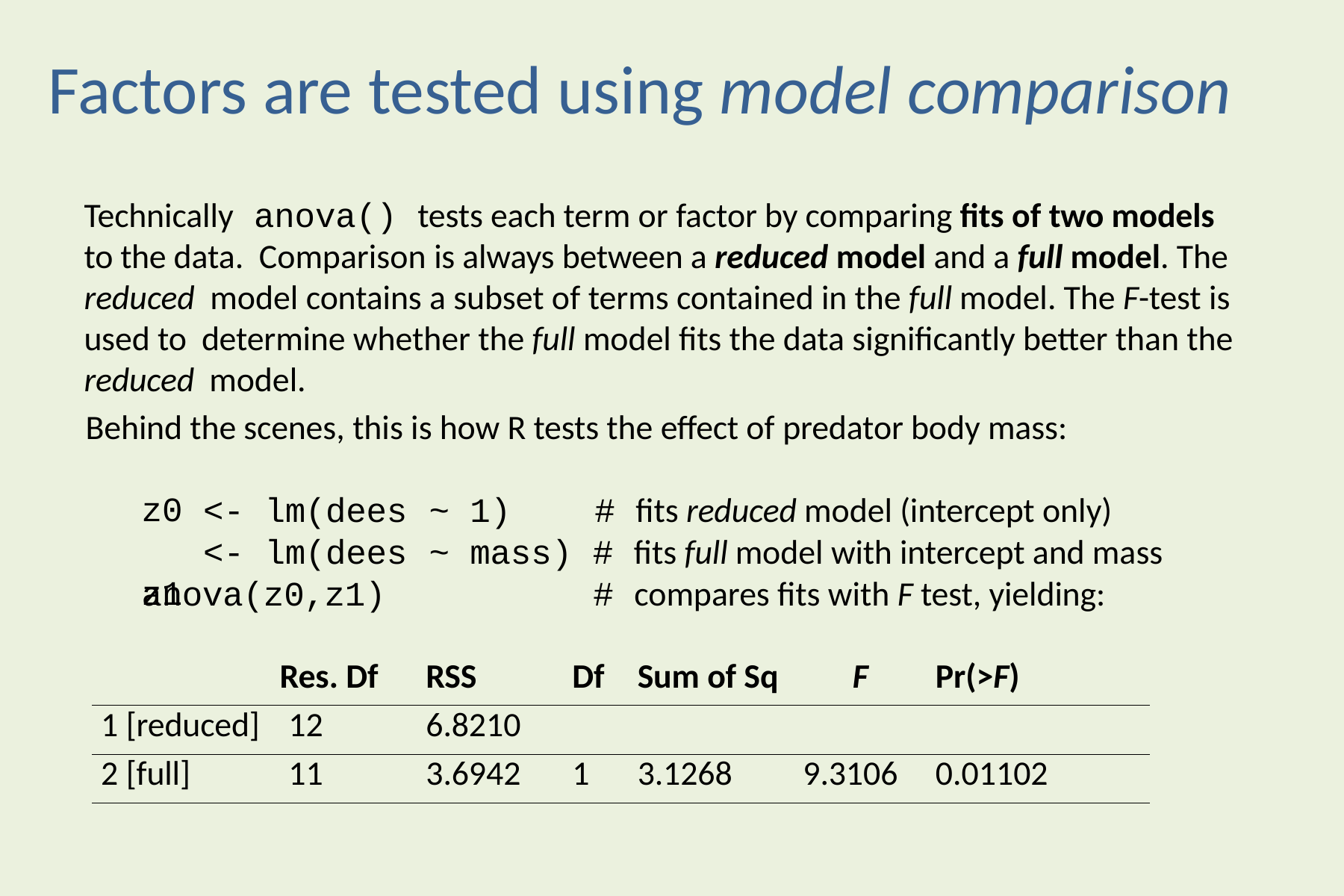

# Factors are tested using model comparison
Technically anova() tests each term or factor by comparing fits of two models to the data.  Comparison is always between a reduced model and a full model. The reduced  model contains a subset of terms contained in the full model. The F-test is used to  determine whether the full model fits the data significantly better than the reduced  model.
Behind the scenes, this is how R tests the effect of predator body mass:
z0  z1
<- lm(dees
<- lm(dees
~ 1)	# fits reduced model (intercept only)
~ mass) # fits full model with intercept and mass
# compares fits with F test, yielding:
anova(z0,z1)
| Res. Df | RSS | Df | Sum of Sq | F | Pr(>F) |
| --- | --- | --- | --- | --- | --- |
| 1 [reduced] 12 | 6.8210 |  |  |  |  |
| 2 [full] 11 | 3.6942 | 1 | 3.1268 | 9.3106 | 0.01102 |